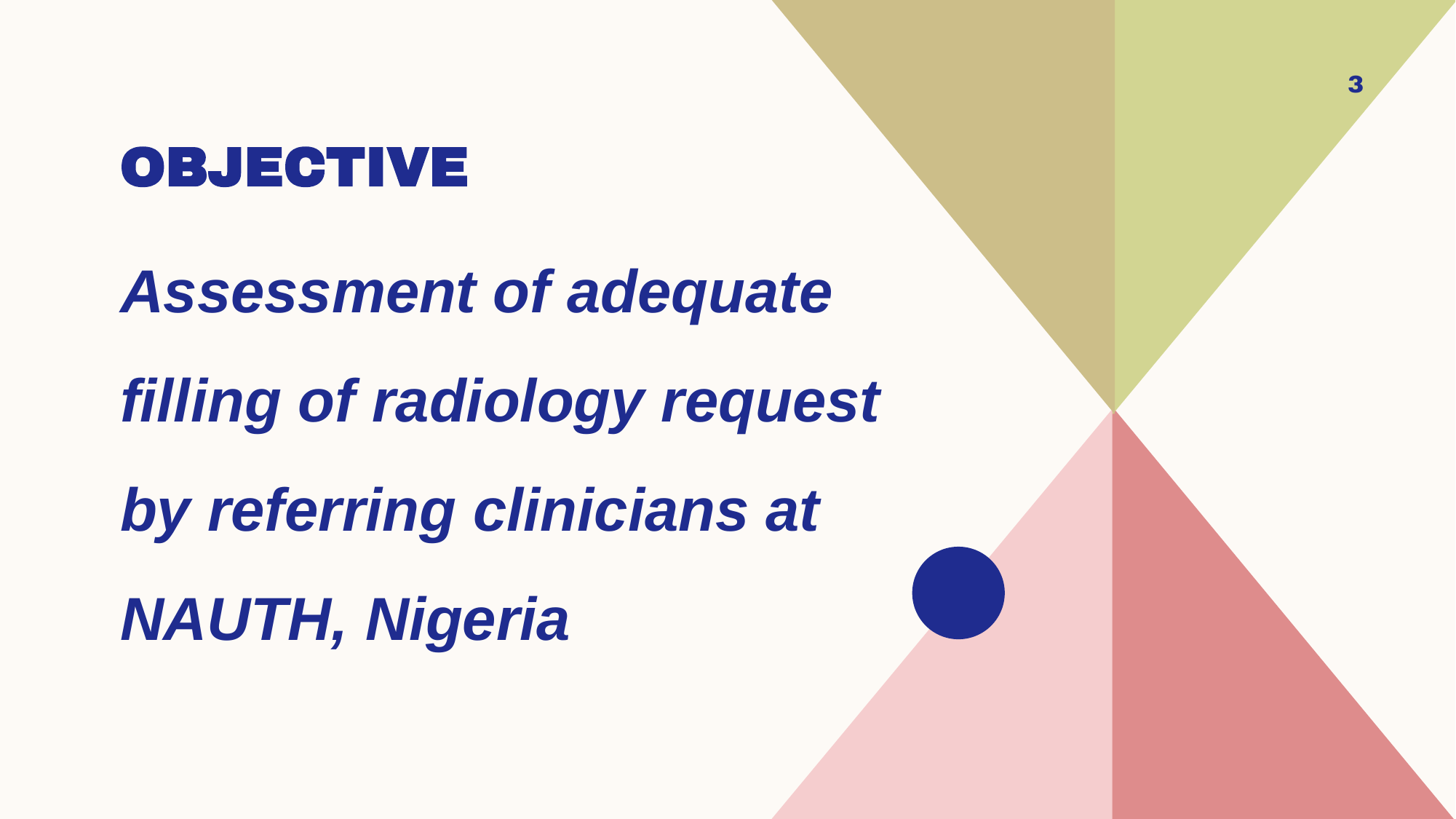

# objective
3
Assessment of adequate filling of radiology request by referring clinicians at NAUTH, Nigeria